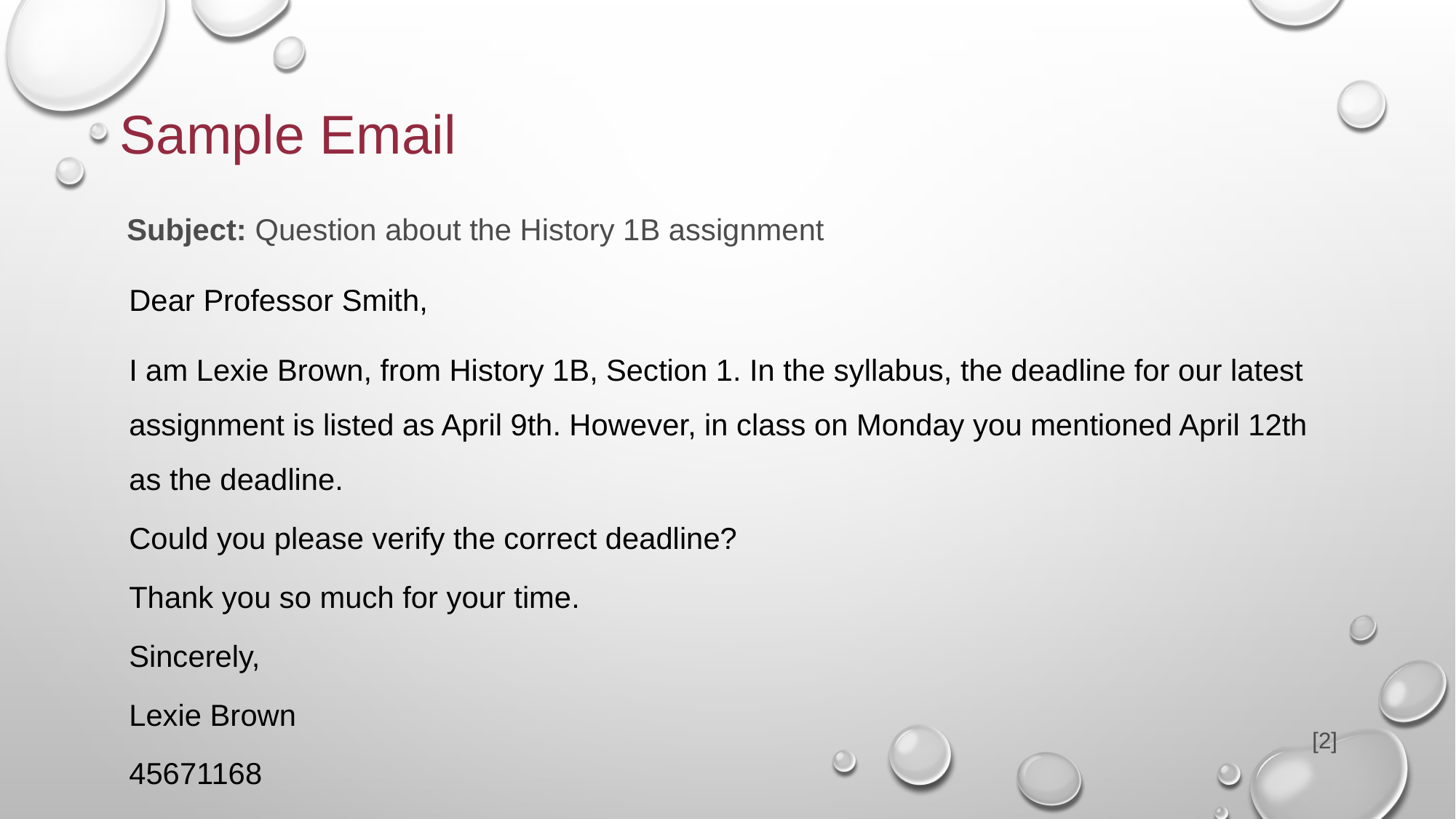

# Sample Email
Subject: Question about the History 1B assignment
Dear Professor Smith,
I am Lexie Brown, from History 1B, Section 1. In the syllabus, the deadline for our latest assignment is listed as April 9th. However, in class on Monday you mentioned April 12th as the deadline.
Could you please verify the correct deadline?
Thank you so much for your time.
Sincerely,
Lexie Brown
45671168
[2]